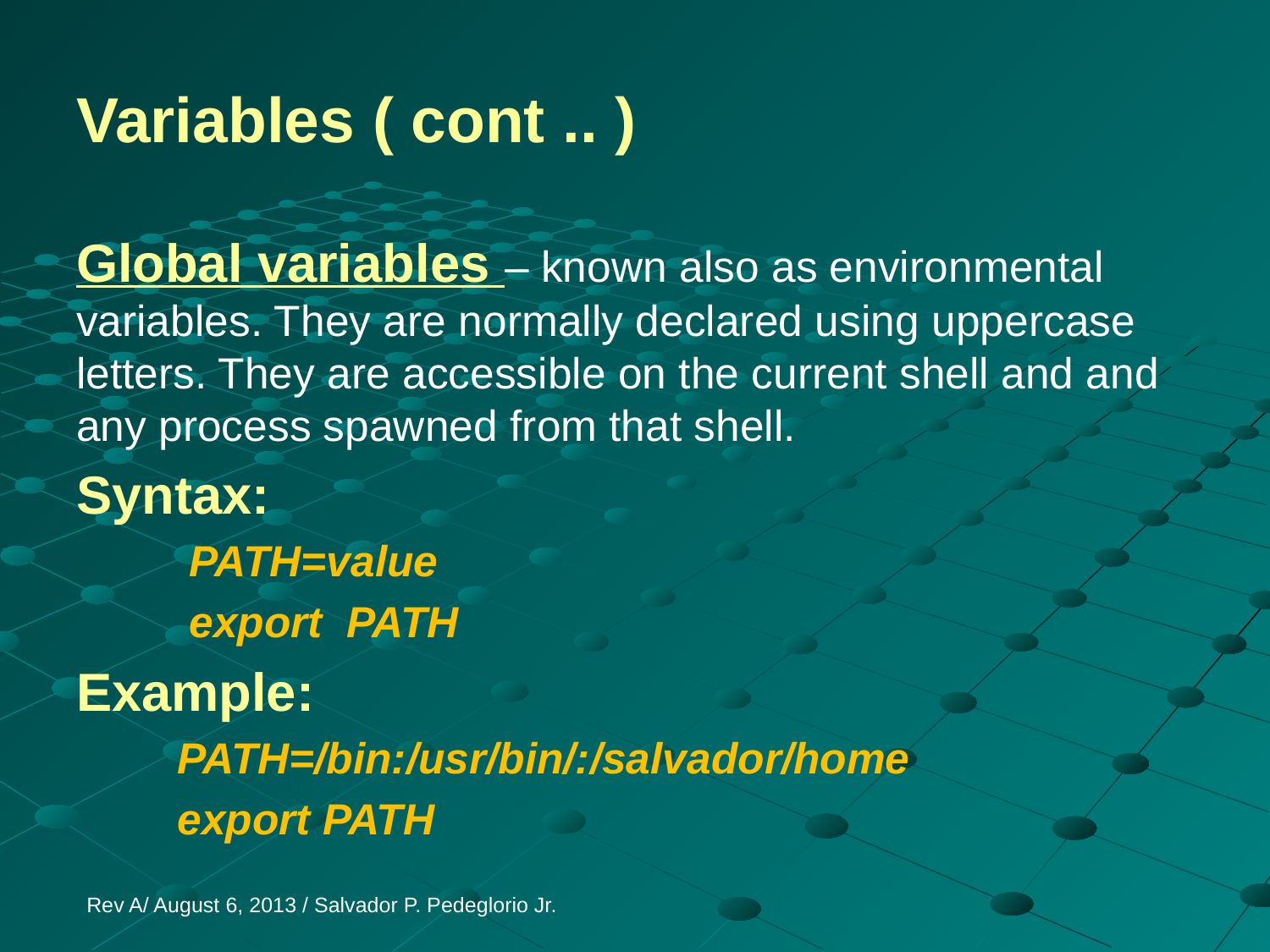

# Variables ( cont .. )
Global variables – known also as environmental variables. They are normally declared using uppercase letters. They are accessible on the current shell and and any process spawned from that shell.
Syntax:
     PATH=value
     export  PATH
Example:
    PATH=/bin:/usr/bin/:/salvador/home
    export PATH

Rev A/ August 6, 2013 / Salvador P. Pedeglorio Jr.